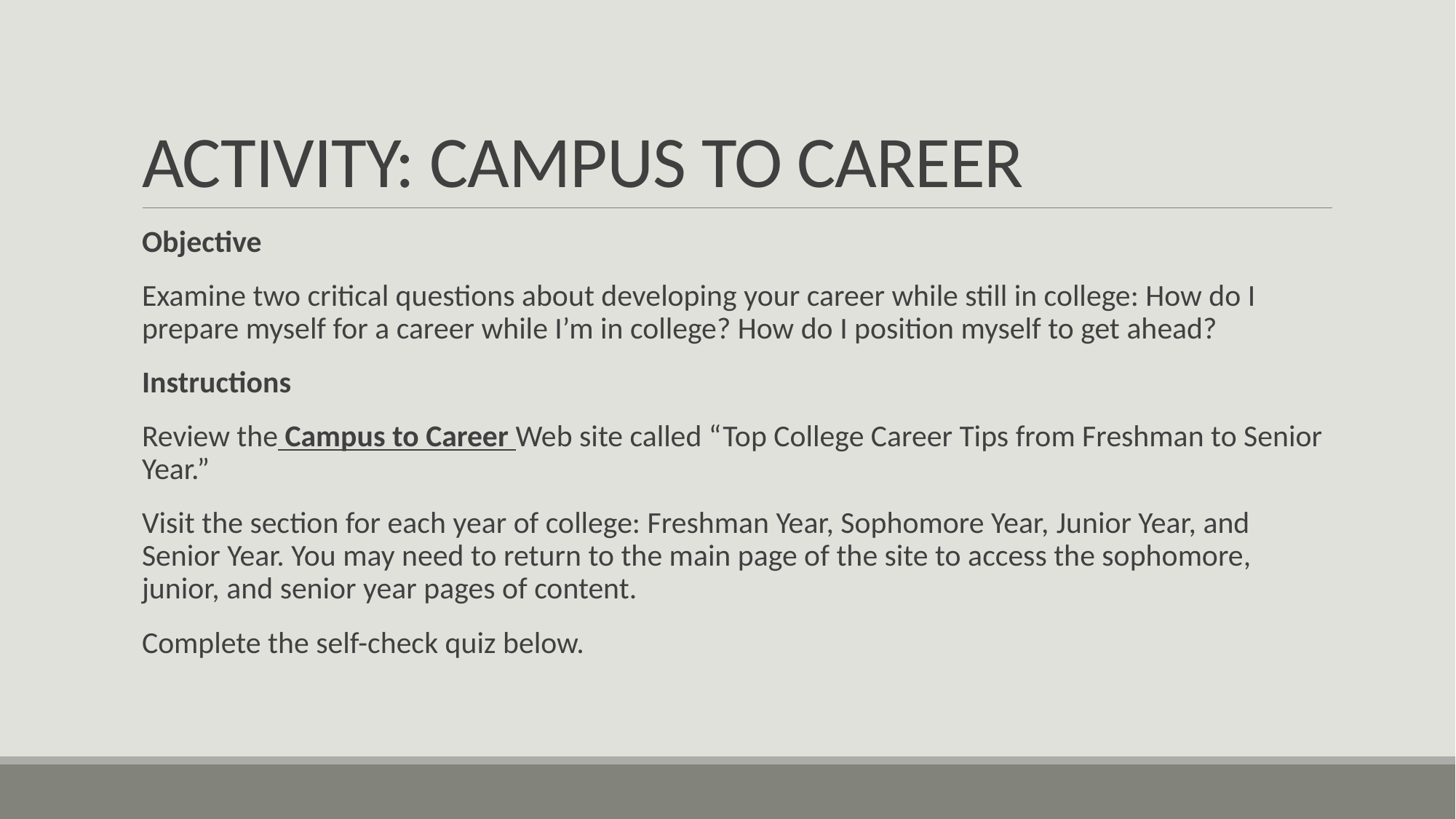

# ACTIVITY: CAMPUS TO CAREER
Objective
Examine two critical questions about developing your career while still in college: How do I prepare myself for a career while I’m in college? How do I position myself to get ahead?
Instructions
Review the Campus to Career Web site called “Top College Career Tips from Freshman to Senior Year.”
Visit the section for each year of college: Freshman Year, Sophomore Year, Junior Year, and Senior Year. You may need to return to the main page of the site to access the sophomore, junior, and senior year pages of content.
Complete the self-check quiz below.